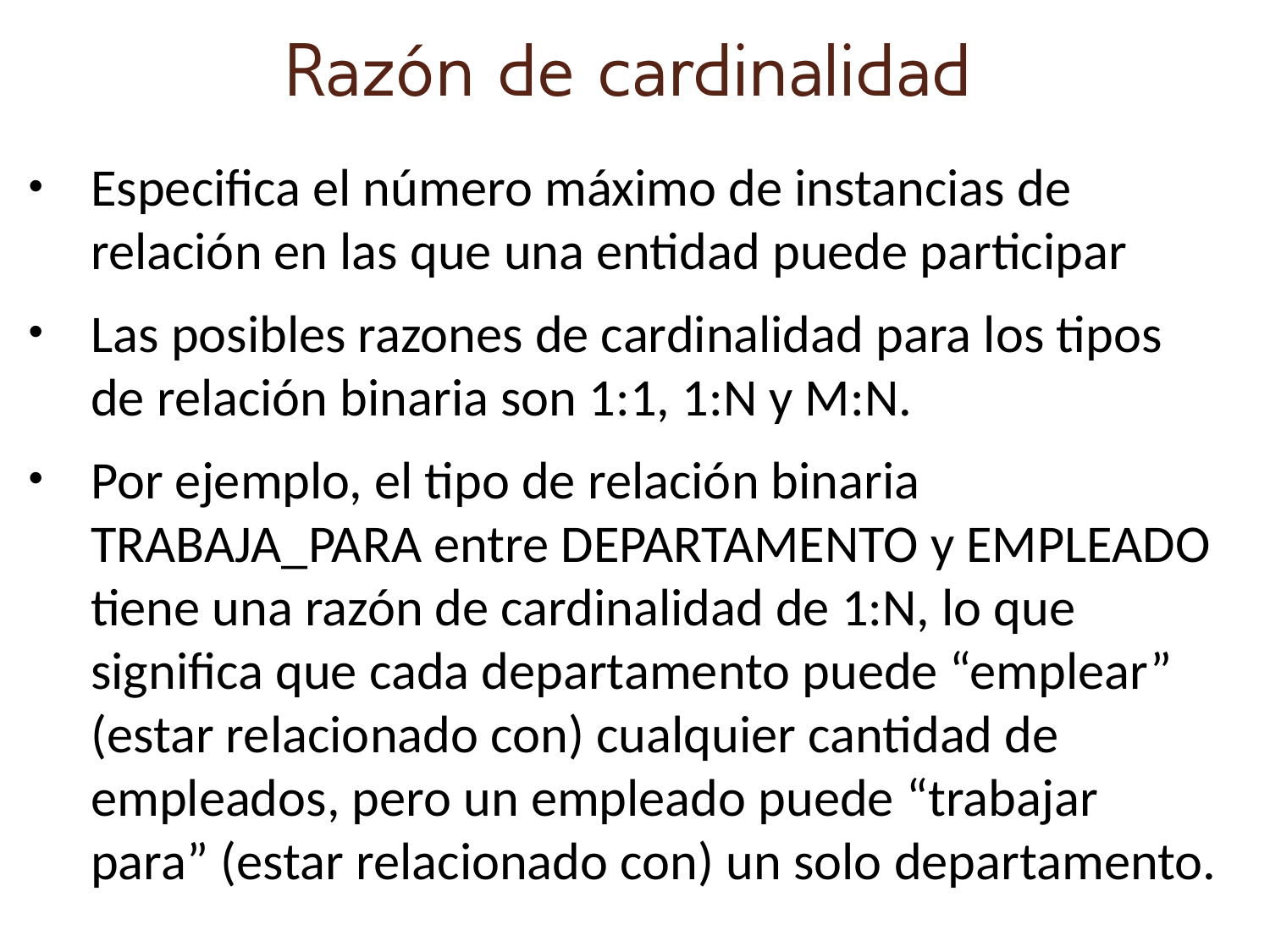

Razón de cardinalidad
Especifica el número máximo de instancias de relación en las que una entidad puede participar
Las posibles razones de cardinalidad para los tipos de relación binaria son 1:1, 1:N y M:N.
Por ejemplo, el tipo de relación binaria TRABAJA_PARA entre DEPARTAMENTO y EMPLEADO tiene una razón de cardinalidad de 1:N, lo que significa que cada departamento puede “emplear” (estar relacionado con) cualquier cantidad de empleados, pero un empleado puede “trabajar para” (estar relacionado con) un solo departamento.